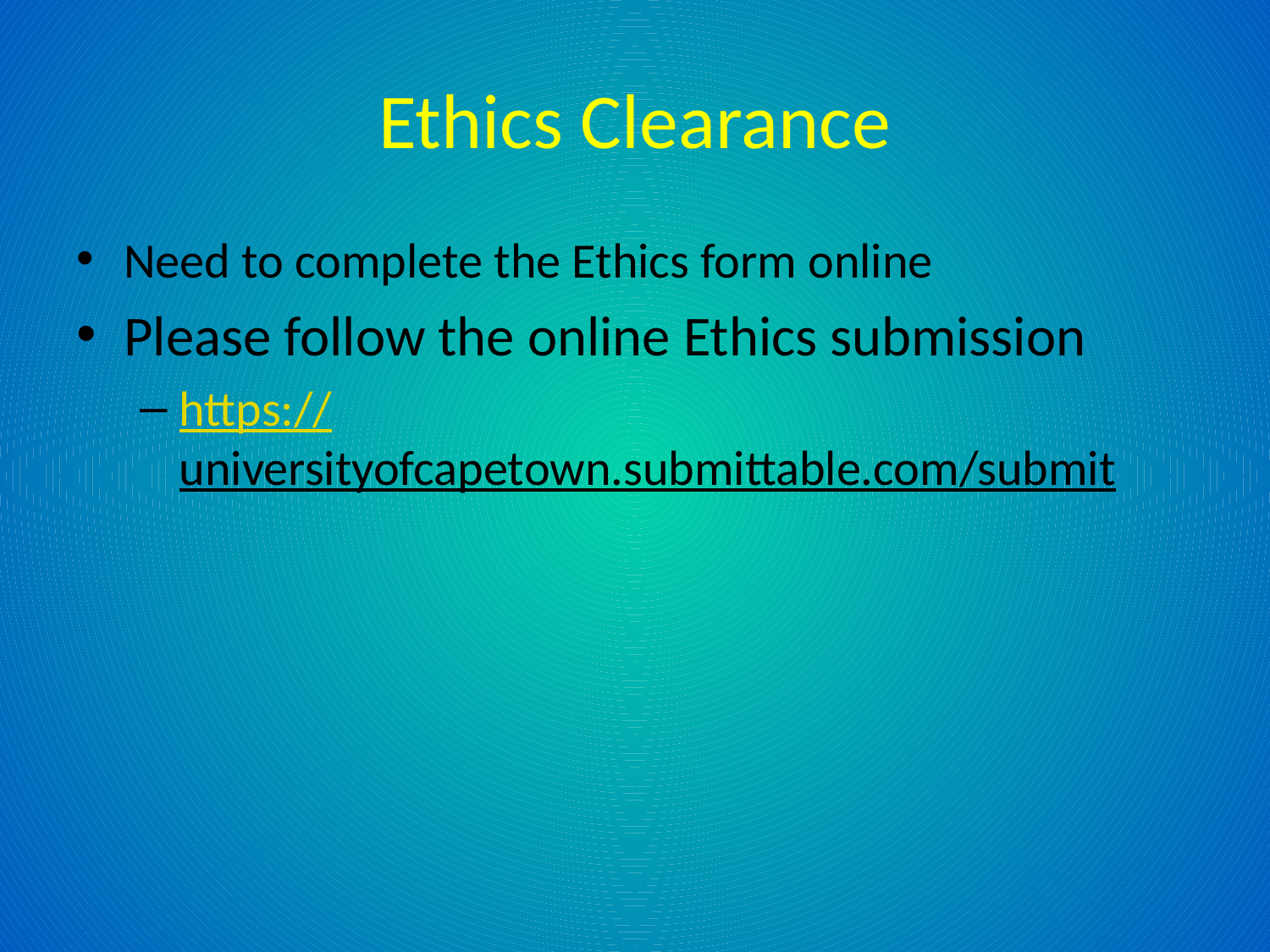

# Ethics Clearance
Need to complete the Ethics form online
Please follow the online Ethics submission
https://universityofcapetown.submittable.com/submit